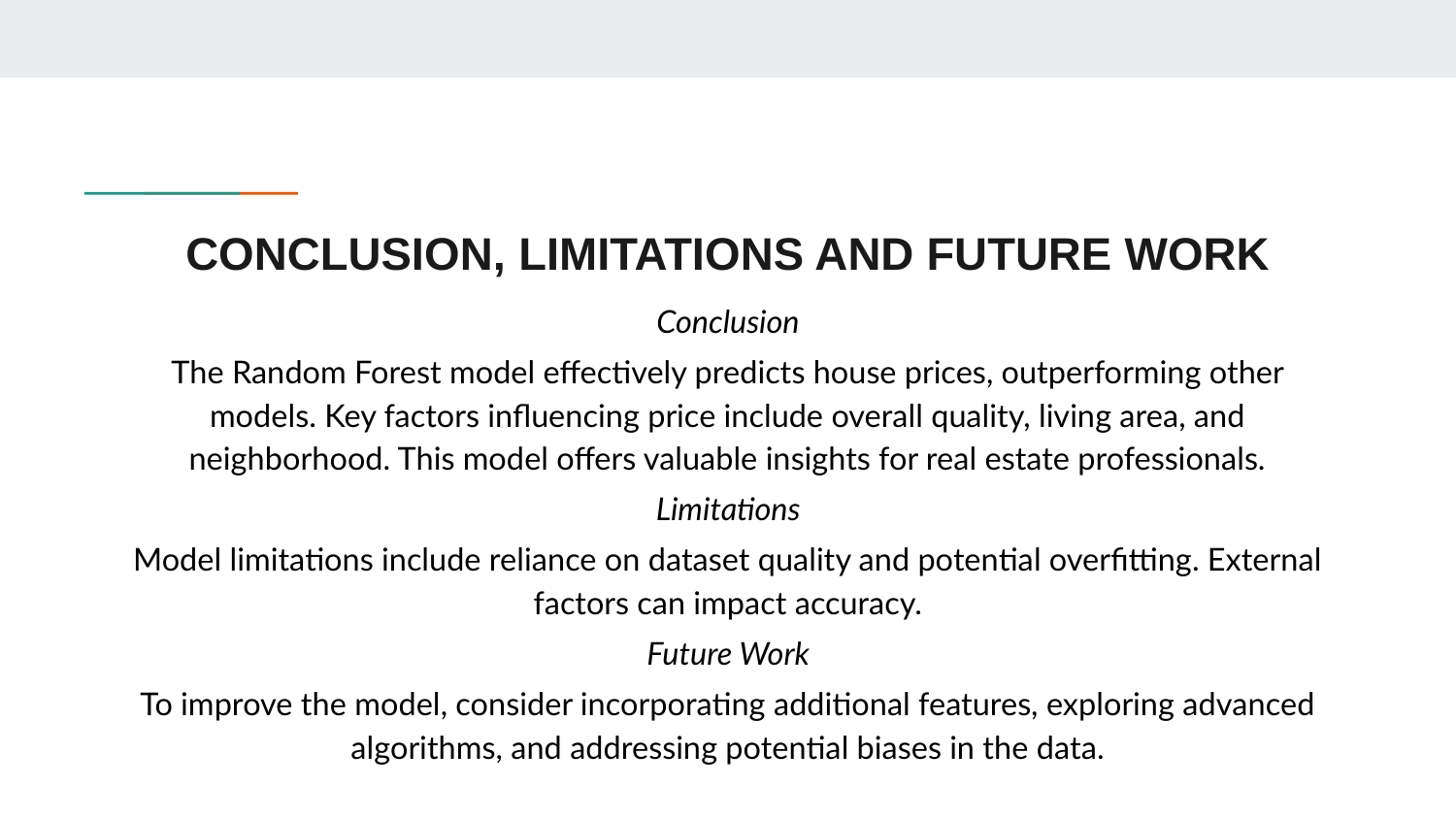

# CONCLUSION, LIMITATIONS AND FUTURE WORK
Conclusion
The Random Forest model effectively predicts house prices, outperforming other models. Key factors influencing price include overall quality, living area, and neighborhood. This model offers valuable insights for real estate professionals.
Limitations
Model limitations include reliance on dataset quality and potential overfitting. External factors can impact accuracy.
Future Work
To improve the model, consider incorporating additional features, exploring advanced algorithms, and addressing potential biases in the data.